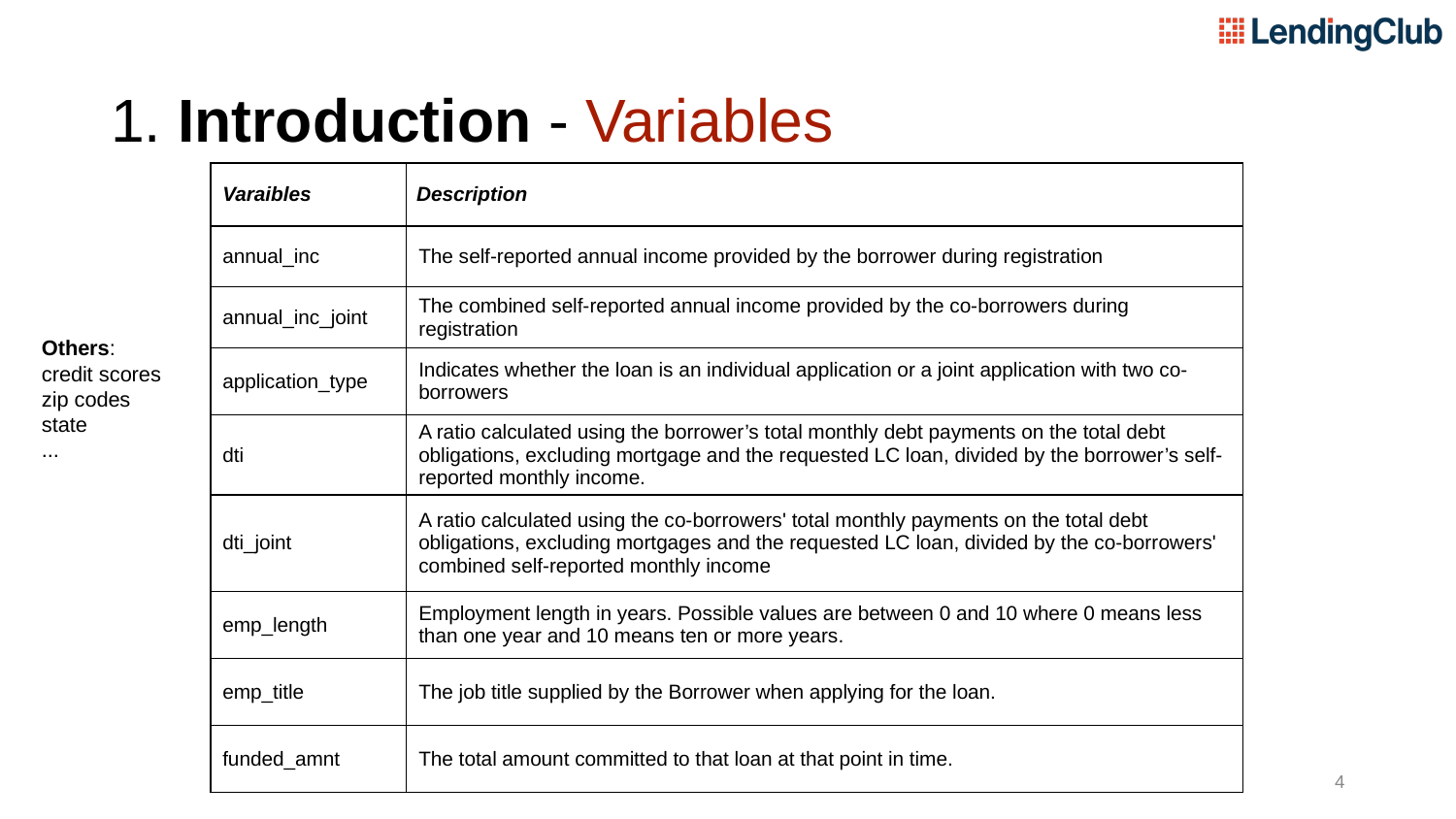

# 1. Introduction - Variables
| Varaibles | Description |
| --- | --- |
| annual\_inc | The self-reported annual income provided by the borrower during registration |
| annual\_inc\_joint | The combined self-reported annual income provided by the co-borrowers during registration |
| application\_type | Indicates whether the loan is an individual application or a joint application with two co-borrowers |
| dti | A ratio calculated using the borrower’s total monthly debt payments on the total debt obligations, excluding mortgage and the requested LC loan, divided by the borrower’s self-reported monthly income. |
| dti\_joint | A ratio calculated using the co-borrowers' total monthly payments on the total debt obligations, excluding mortgages and the requested LC loan, divided by the co-borrowers' combined self-reported monthly income |
| emp\_length | Employment length in years. Possible values are between 0 and 10 where 0 means less than one year and 10 means ten or more years. |
| emp\_title | The job title supplied by the Borrower when applying for the loan. |
| funded\_amnt | The total amount committed to that loan at that point in time. |
Others:
credit scores
zip codes
state
...

4